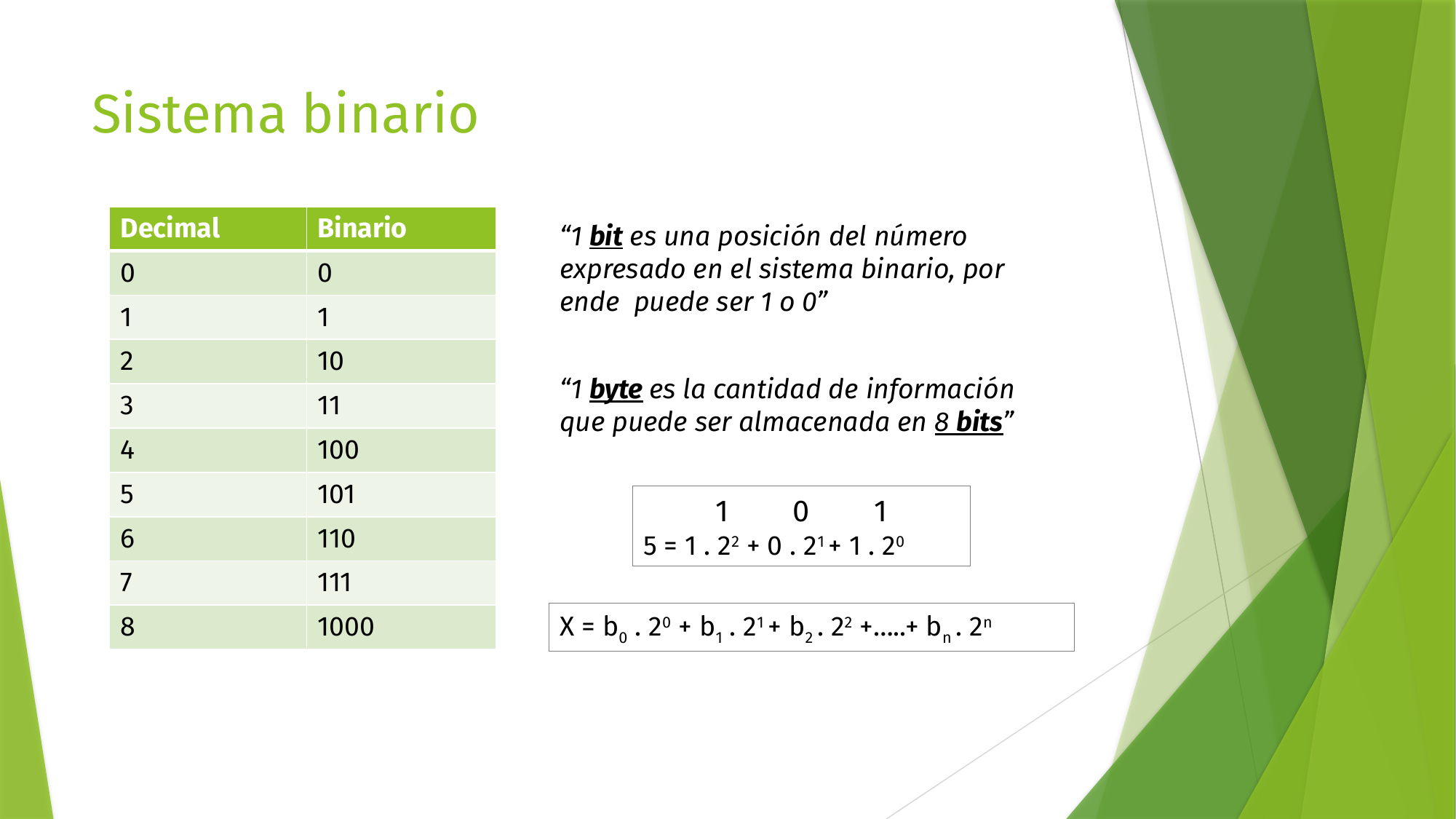

# Sistema binario
| Decimal | Binario |
| --- | --- |
| 0 | 0 |
| 1 | 1 |
| 2 | 10 |
| 3 | 11 |
| 4 | 100 |
| 5 | 101 |
| 6 | 110 |
| 7 | 111 |
| 8 | 1000 |
“1 bit es una posición del número expresado en el sistema binario, por ende  puede ser 1 o 0”
“1 byte es la cantidad de información que puede ser almacenada en 8 bits”
1        0        1
5 = 1 . 22 + 0 . 21 + 1 . 20
X = b0 . 20 + b1 . 21 + b2 . 22 +…..+ bn . 2n